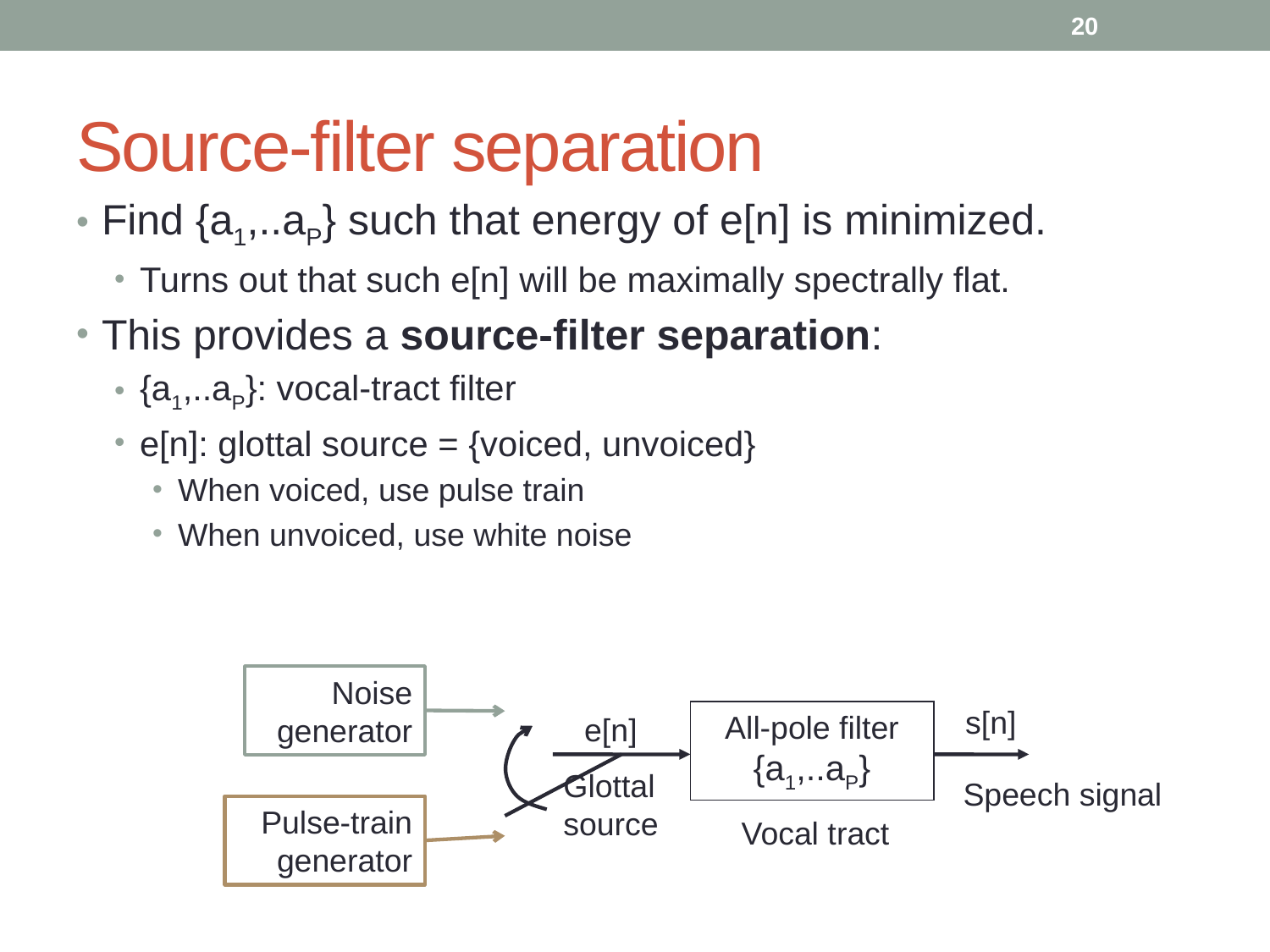

20
# Source-filter separation
Find {a1,..aP} such that energy of e[n] is minimized.
Turns out that such e[n] will be maximally spectrally flat.
This provides a source-filter separation:
{a1,..aP}: vocal-tract filter
e[n]: glottal source = {voiced, unvoiced}
When voiced, use pulse train
When unvoiced, use white noise

Noise generator

Pulse-train generator
s[n]
All-pole filter
{a1,..aP}

e[n]

Glottal
source
Speech signal
Vocal tract